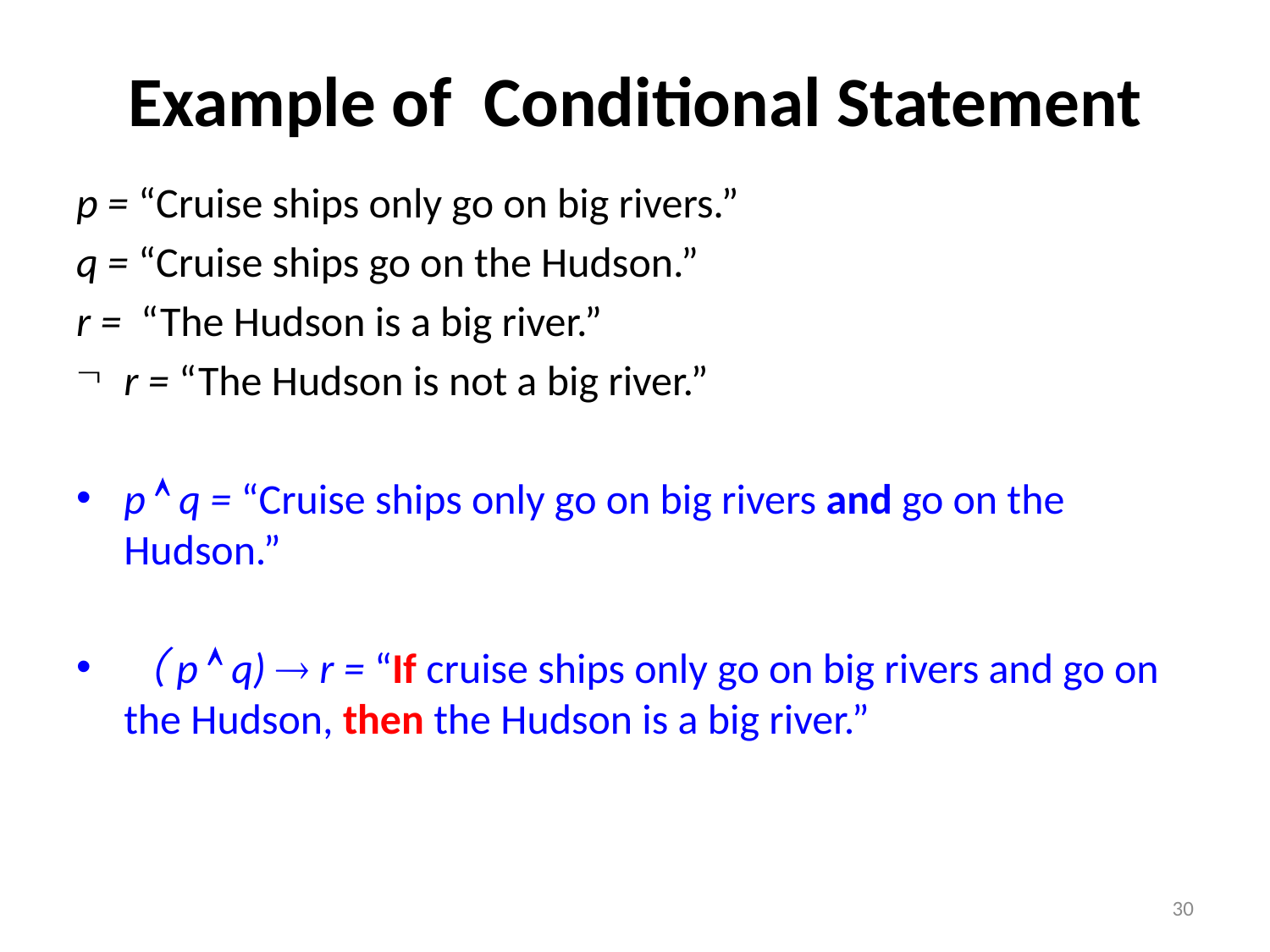

# Example of  Conditional Statement
p = “Cruise ships only go on big rivers.”
q = “Cruise ships go on the Hudson.”
r =  “The Hudson is a big river.”
r = “The Hudson is not a big river.”

p ∧ q = “Cruise ships only go on big rivers and go on the Hudson.”

（p ∧ q) → r = “If cruise ships only go on big rivers and go on the Hudson, then the Hudson is a big river.”
30